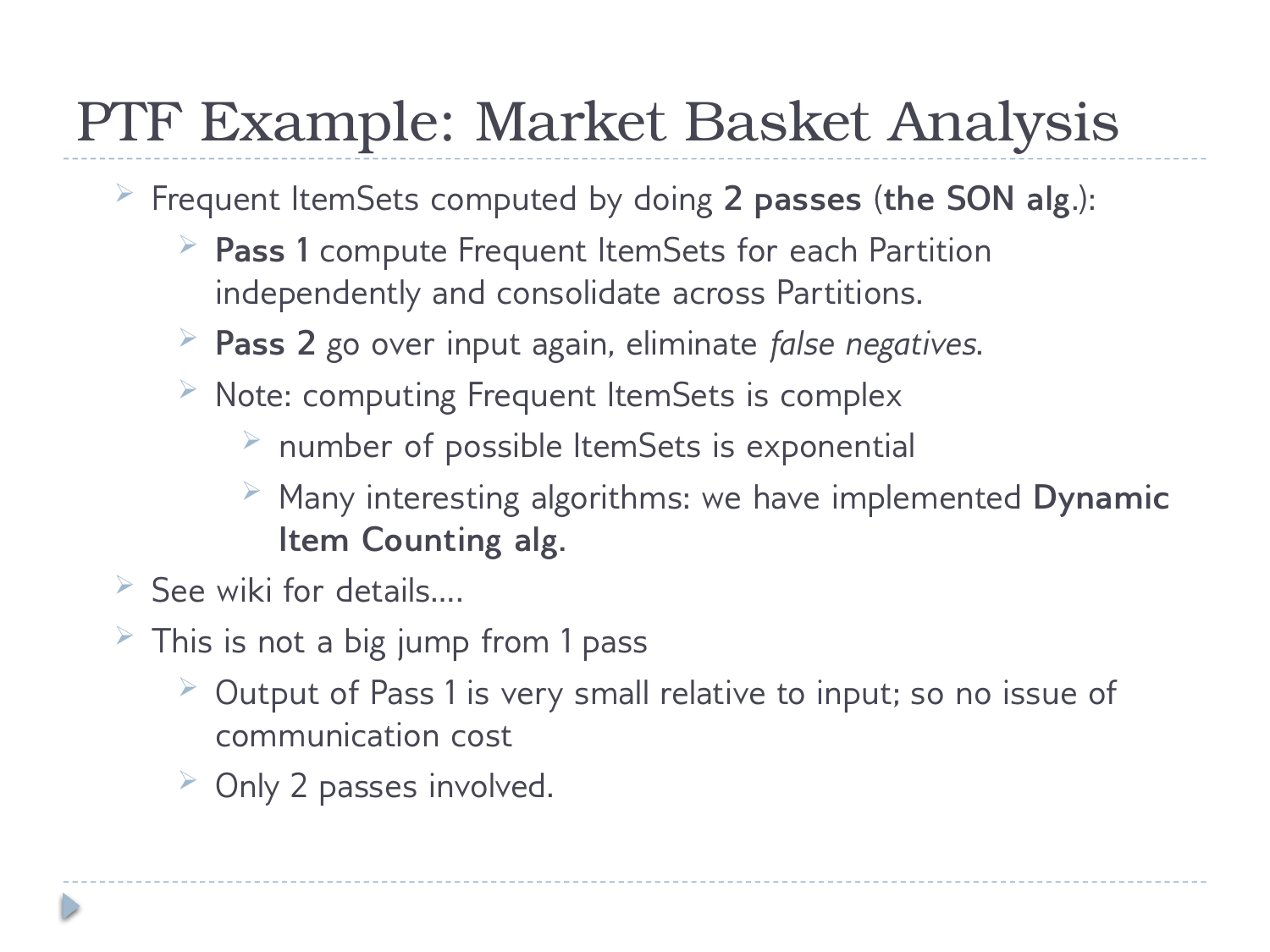

# PTF Example: Market Basket Analysis
Frequent ItemSets computed by doing 2 passes (the SON alg.):
Pass 1 compute Frequent ItemSets for each Partition independently and consolidate across Partitions.
Pass 2 go over input again, eliminate false negatives.
Note: computing Frequent ItemSets is complex
number of possible ItemSets is exponential
Many interesting algorithms: we have implemented Dynamic Item Counting alg.
See wiki for details….
This is not a big jump from 1 pass
Output of Pass 1 is very small relative to input; so no issue of communication cost
Only 2 passes involved.